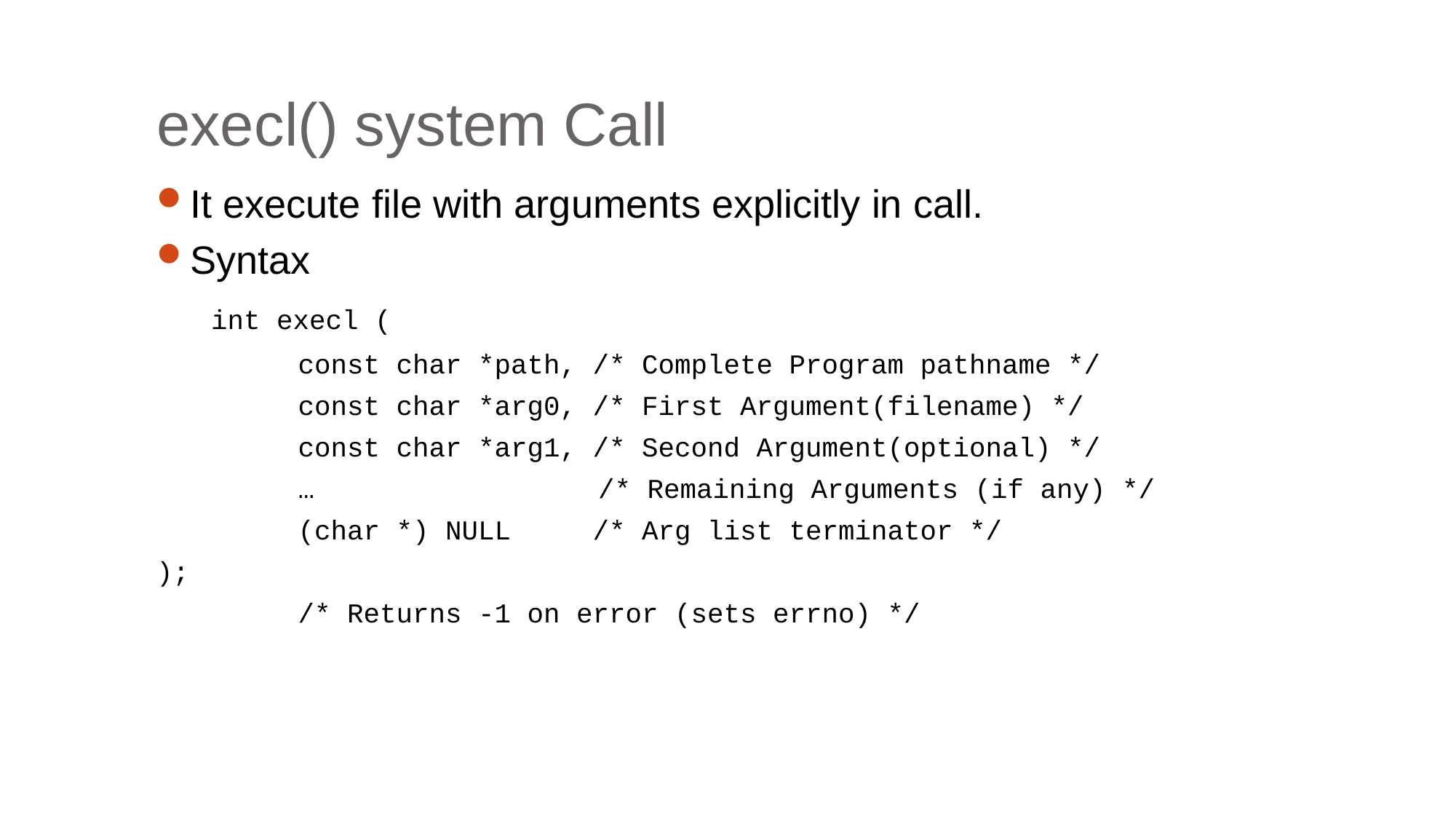

execl() system Call
It execute file with arguments explicitly in call.
Syntax
     int execl (
		const char *path, /* Complete Program pathname */
		const char *arg0, /* First Argument(filename) */
		const char *arg1, /* Second Argument(optional) */
		…		     /* Remaining Arguments (if any) */
		(char *) NULL     /* Arg list terminator */
);
		/* Returns -1 on error (sets errno) */